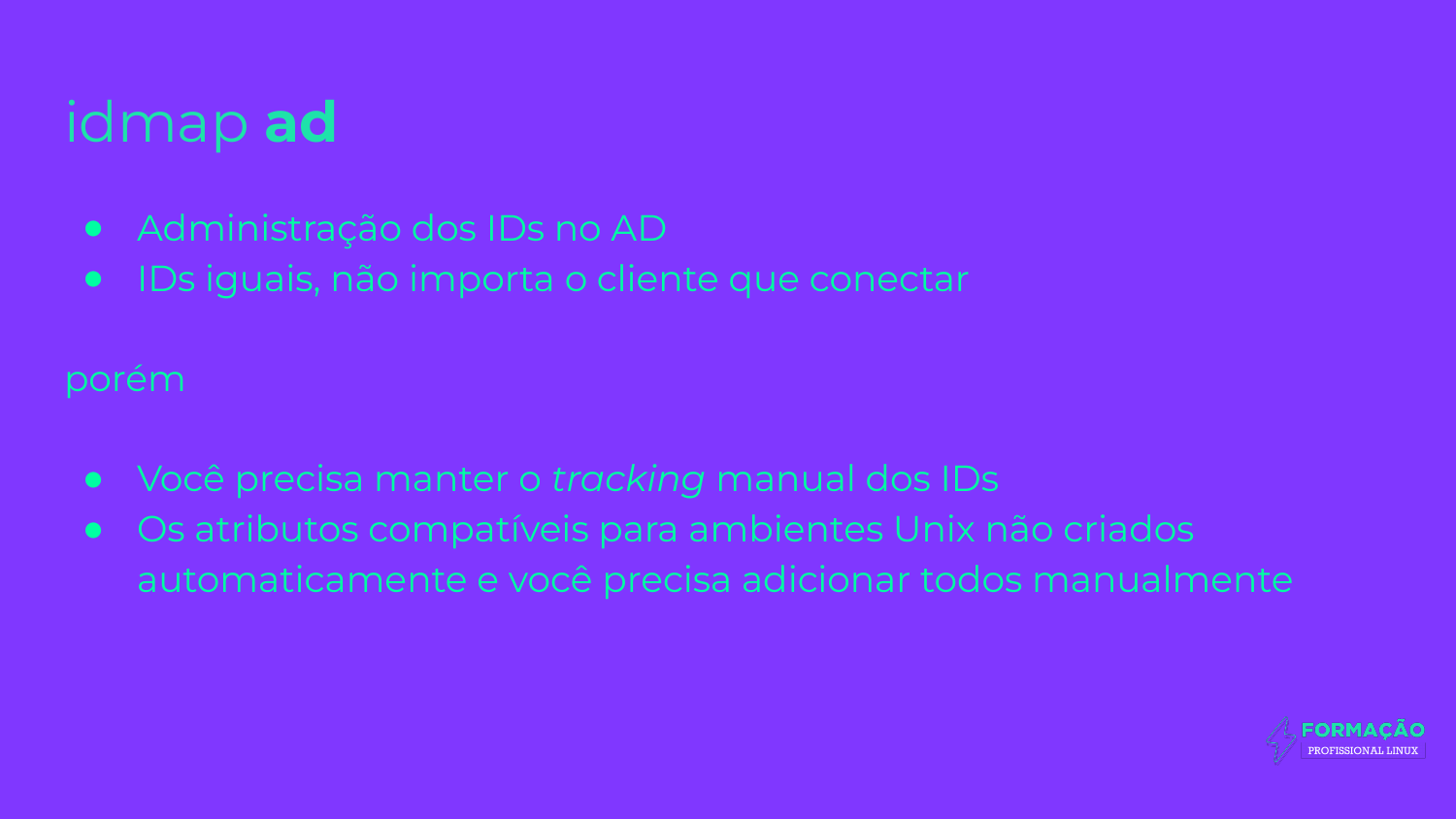

# idmap ad
Administração dos IDs no AD
IDs iguais, não importa o cliente que conectar

porém

Você precisa manter o tracking manual dos IDs
Os atributos compatíveis para ambientes Unix não criados automaticamente e você precisa adicionar todos manualmente